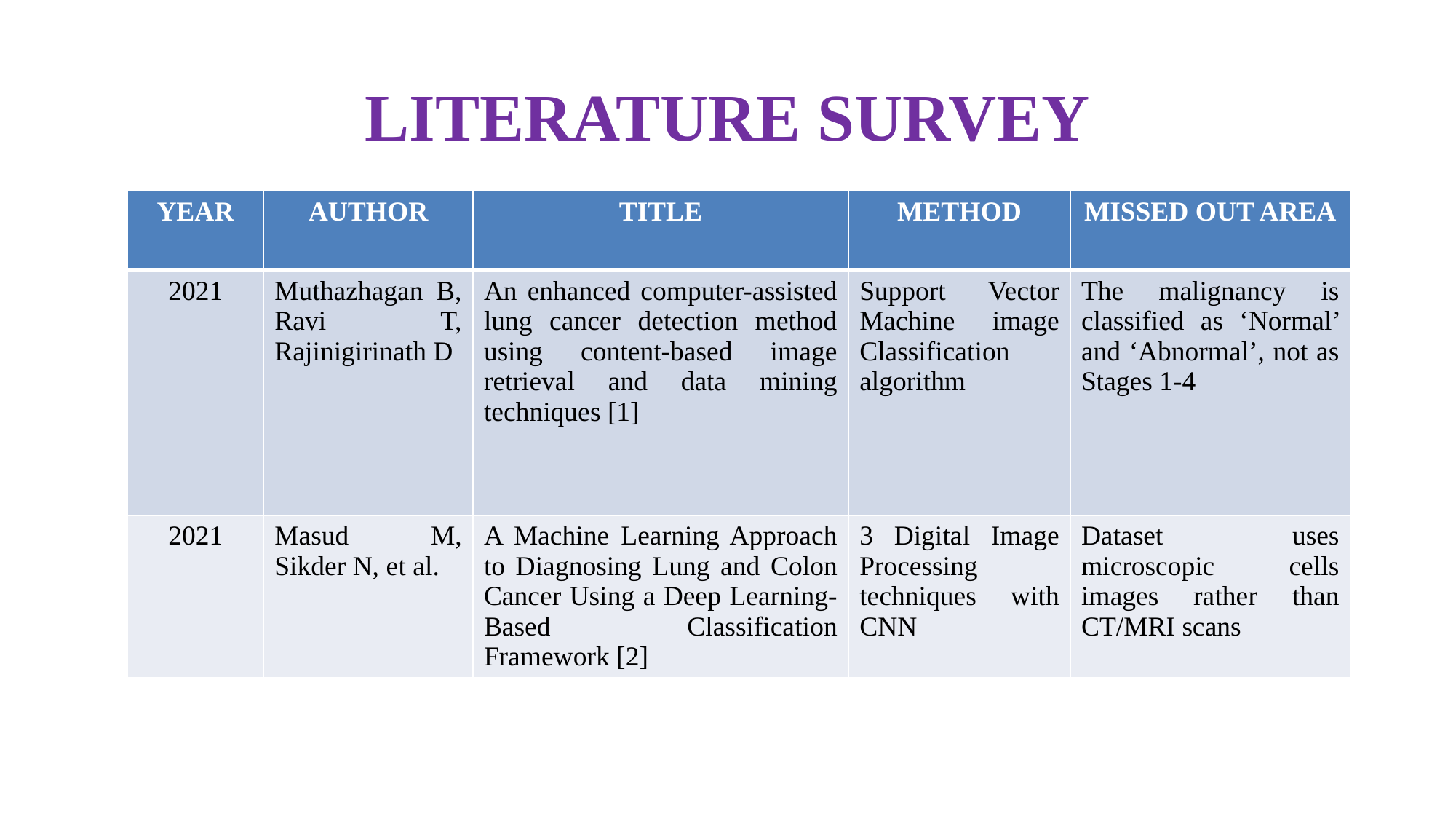

# LITERATURE SURVEY
| YEAR | AUTHOR | TITLE | METHOD | MISSED OUT AREA |
| --- | --- | --- | --- | --- |
| 2021 | Muthazhagan B, Ravi T, Rajinigirinath D | An enhanced computer-assisted lung cancer detection method using content-based image retrieval and data mining techniques [1] | Support Vector Machine image Classification algorithm | The malignancy is classified as ‘Normal’ and ‘Abnormal’, not as Stages 1-4 |
| 2021 | Masud M, Sikder N, et al. | A Machine Learning Approach to Diagnosing Lung and Colon Cancer Using a Deep Learning-Based Classification Framework [2] | 3 Digital Image Processing techniques with CNN | Dataset uses microscopic cells images rather than CT/MRI scans |